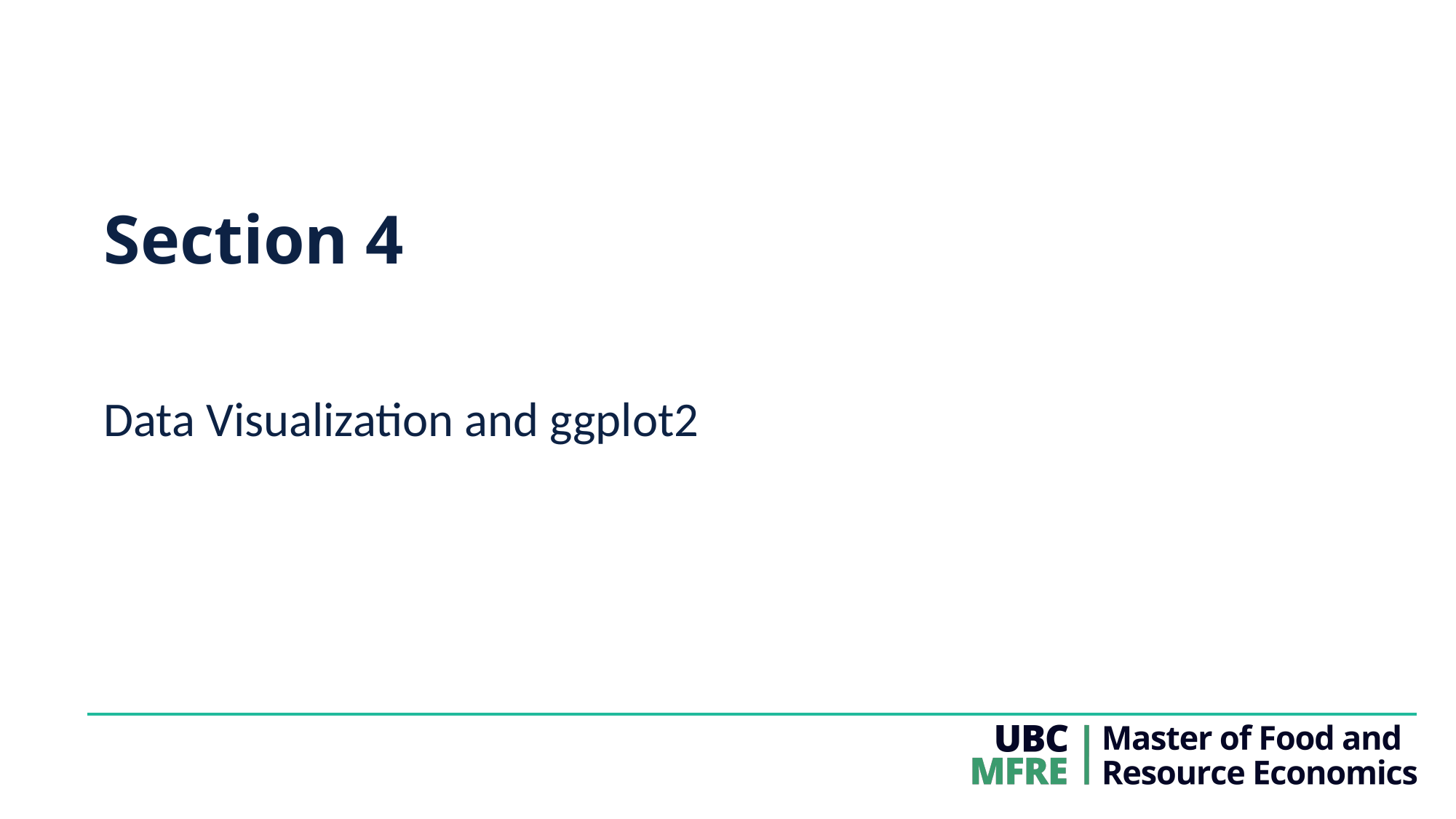

# Section 4
Data Visualization and ggplot2